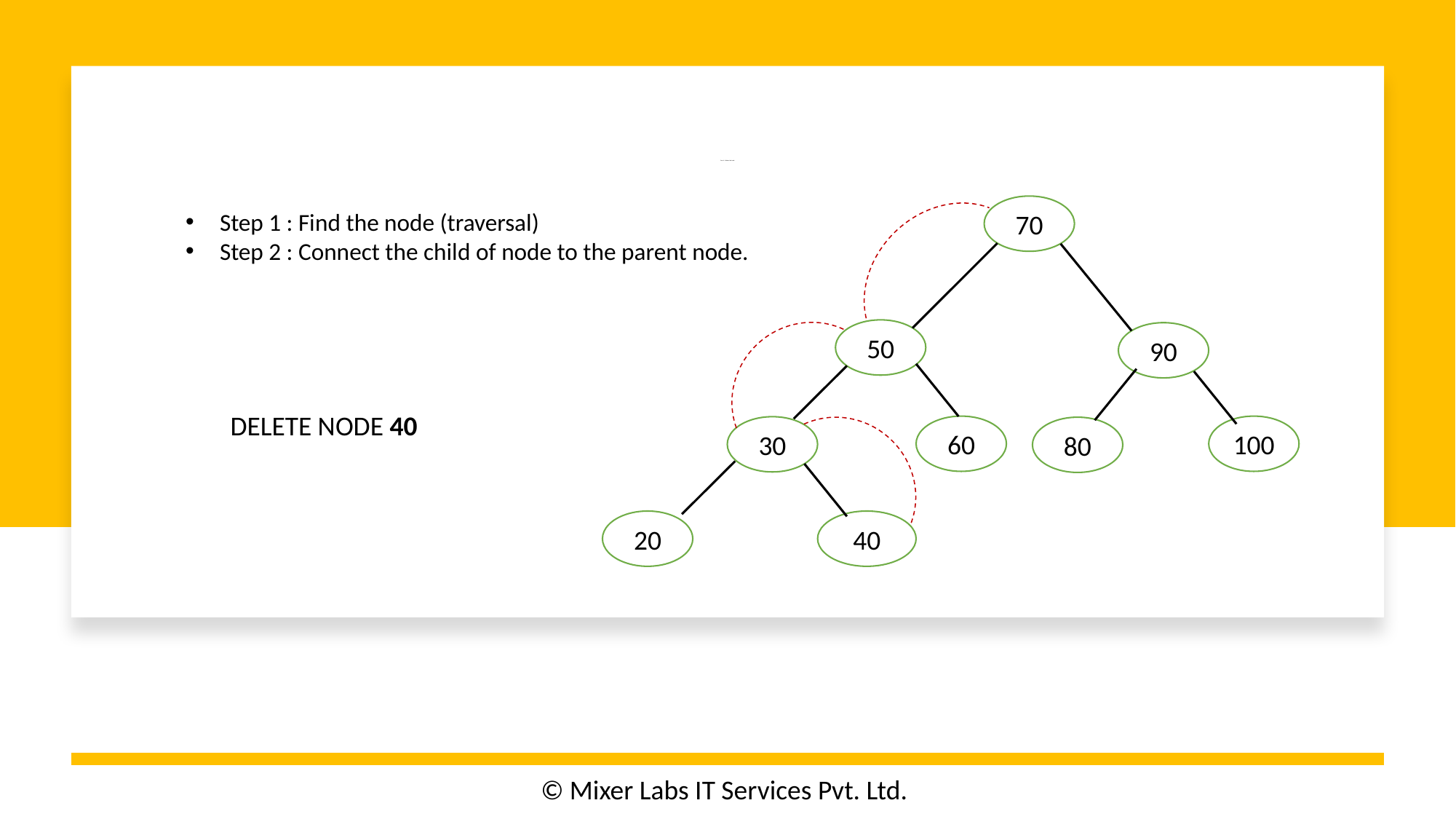

# Case 1 : Delete a leaf node.
70
Step 1 : Find the node (traversal)
Step 2 : Connect the child of node to the parent node.

50
90

DELETE NODE 40
60
100
30
80

20
40
© Mixer Labs IT Services Pvt. Ltd.